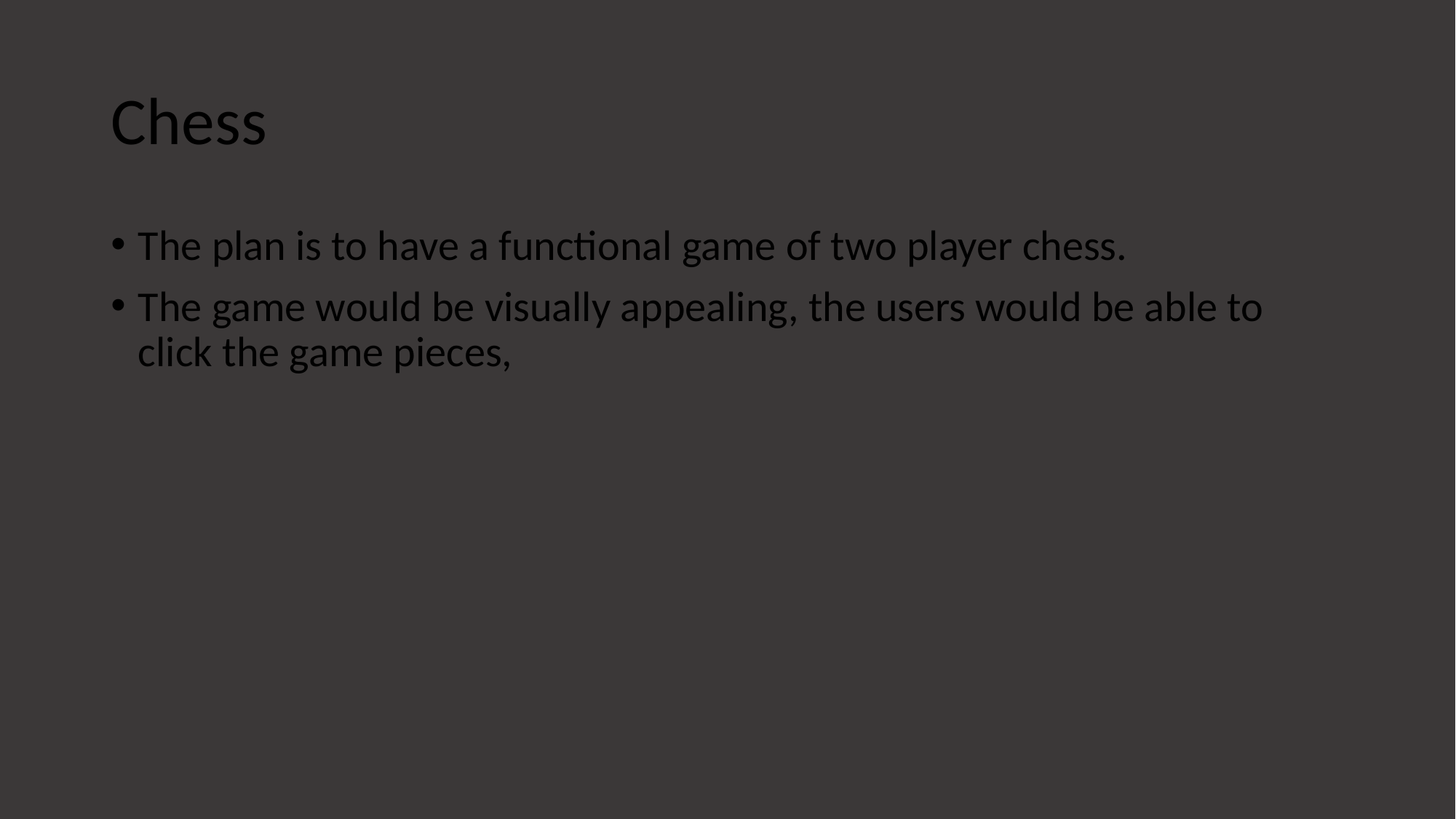

# Chess
The plan is to have a functional game of two player chess.
The game would be visually appealing, the users would be able to click the game pieces,